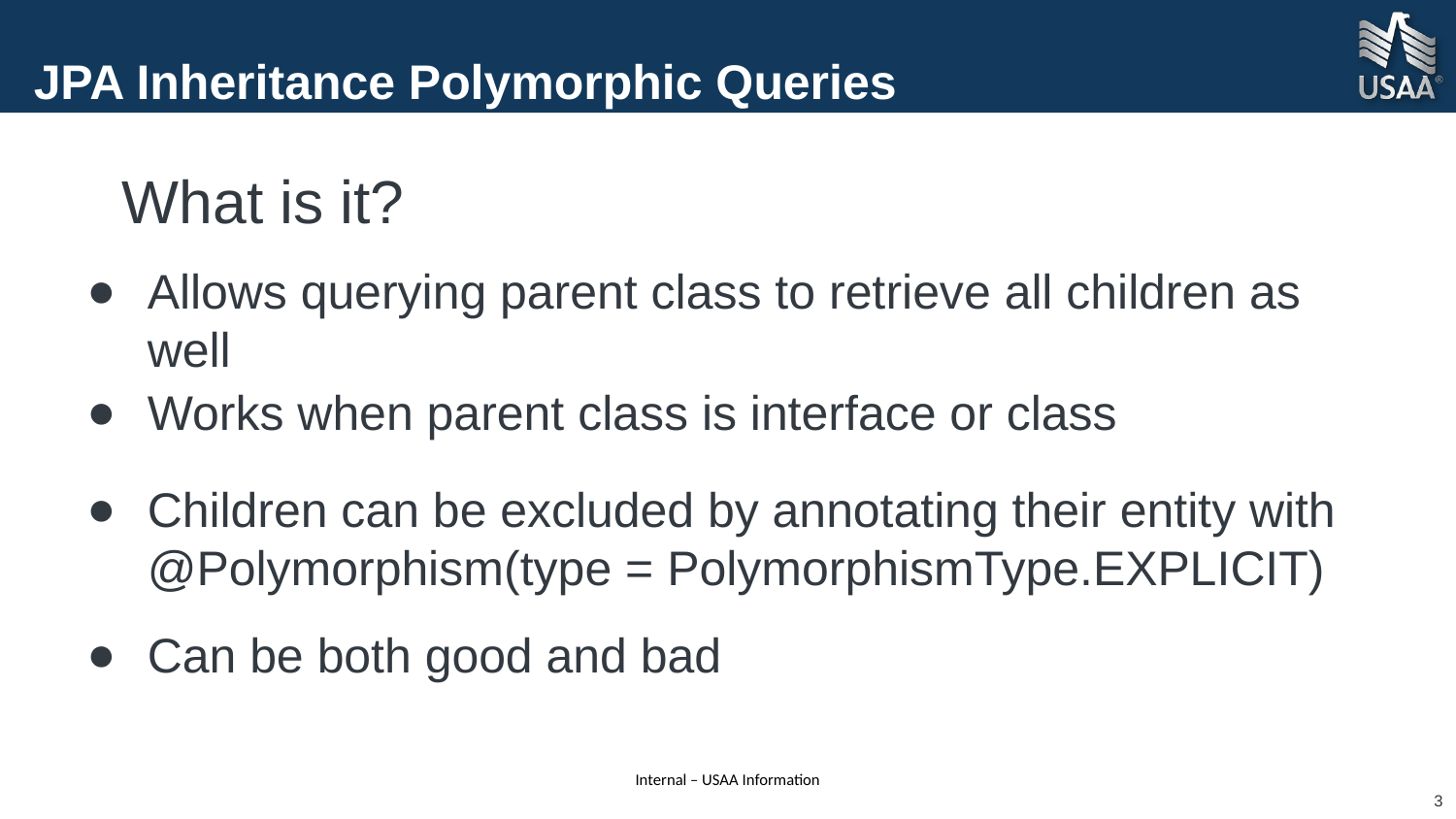

# JPA Inheritance Polymorphic Queries
What is it?
Allows querying parent class to retrieve all children as well
Works when parent class is interface or class
Children can be excluded by annotating their entity with @Polymorphism(type = PolymorphismType.EXPLICIT)
Can be both good and bad